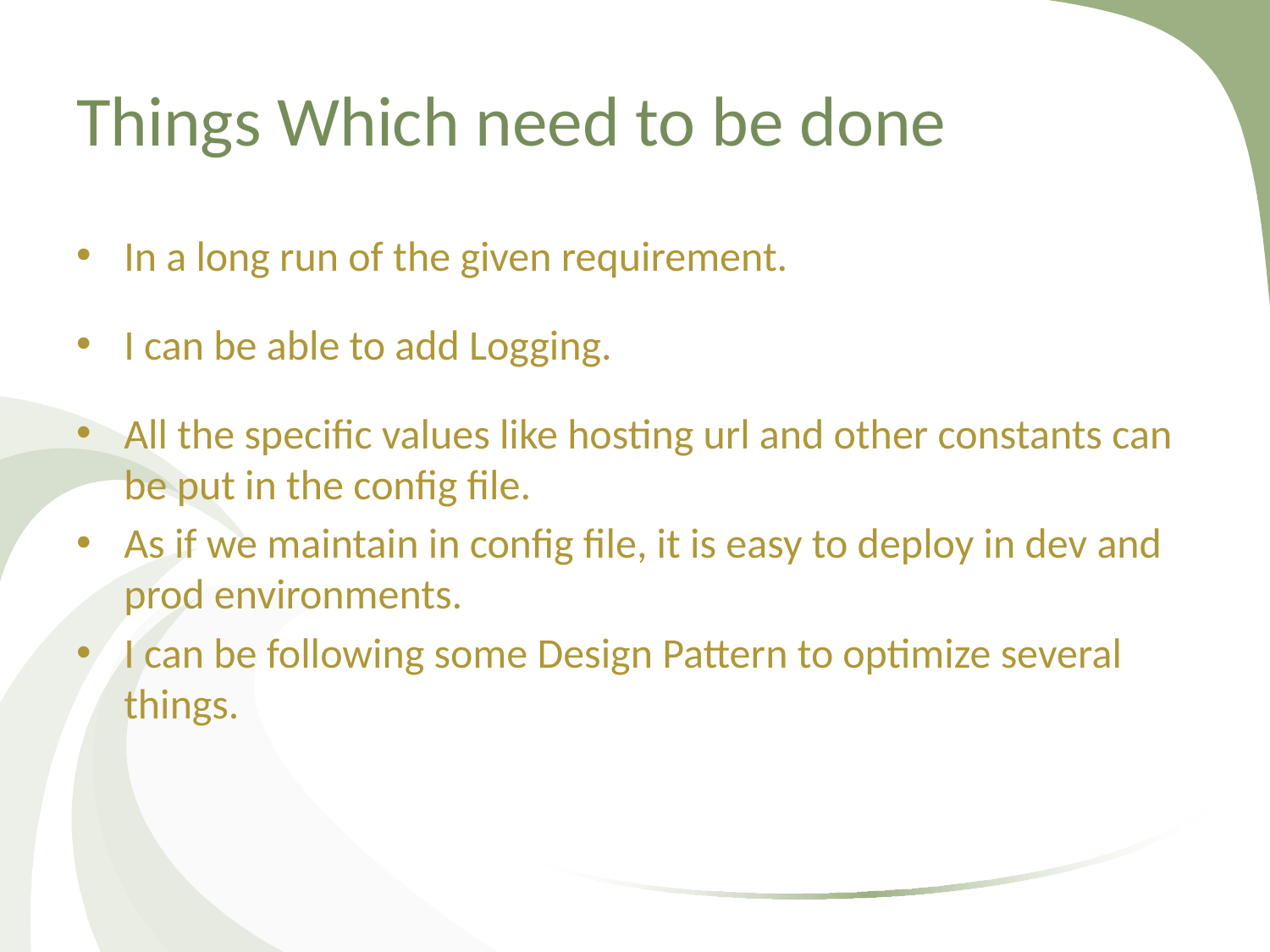

# Things Which need to be done
In a long run of the given requirement.

I can be able to add Logging.

All the specific values like hosting url and other constants can be put in the config file.
As if we maintain in config file, it is easy to deploy in dev and prod environments.
I can be following some Design Pattern to optimize several things.